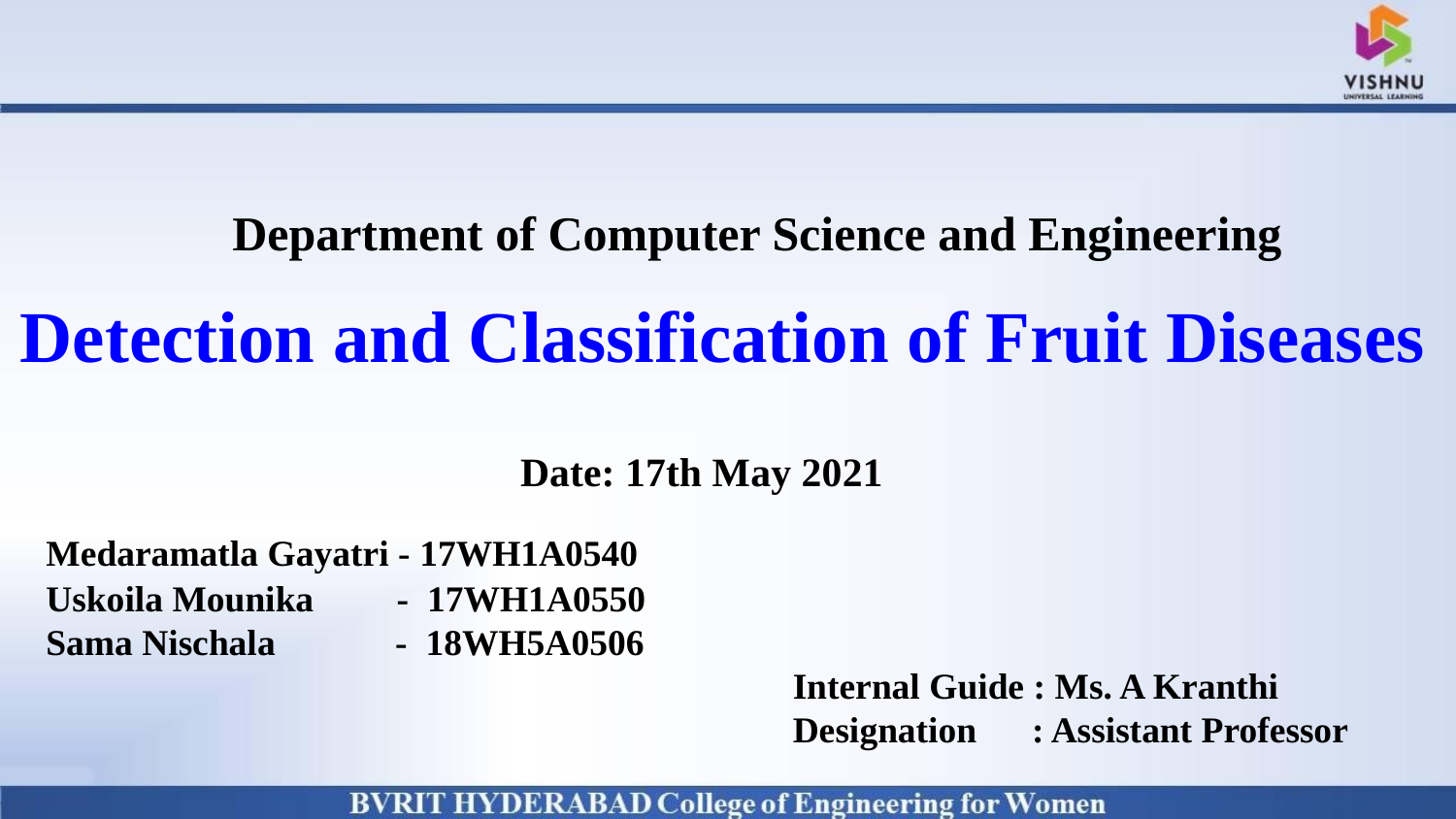

# Department of Computer Science and Engineering
 Detection and Classification of Fruit Diseases
                                Date: 17th May 2021
Medaramatla Gayatri - 17WH1A0540
Uskoila Mounika         -  17WH1A0550
Sama Nischala             -  18WH5A0506
                                                                                 Internal Guide : Ms. A Kranthi
                                                                                 Designation      : Assistant Professor